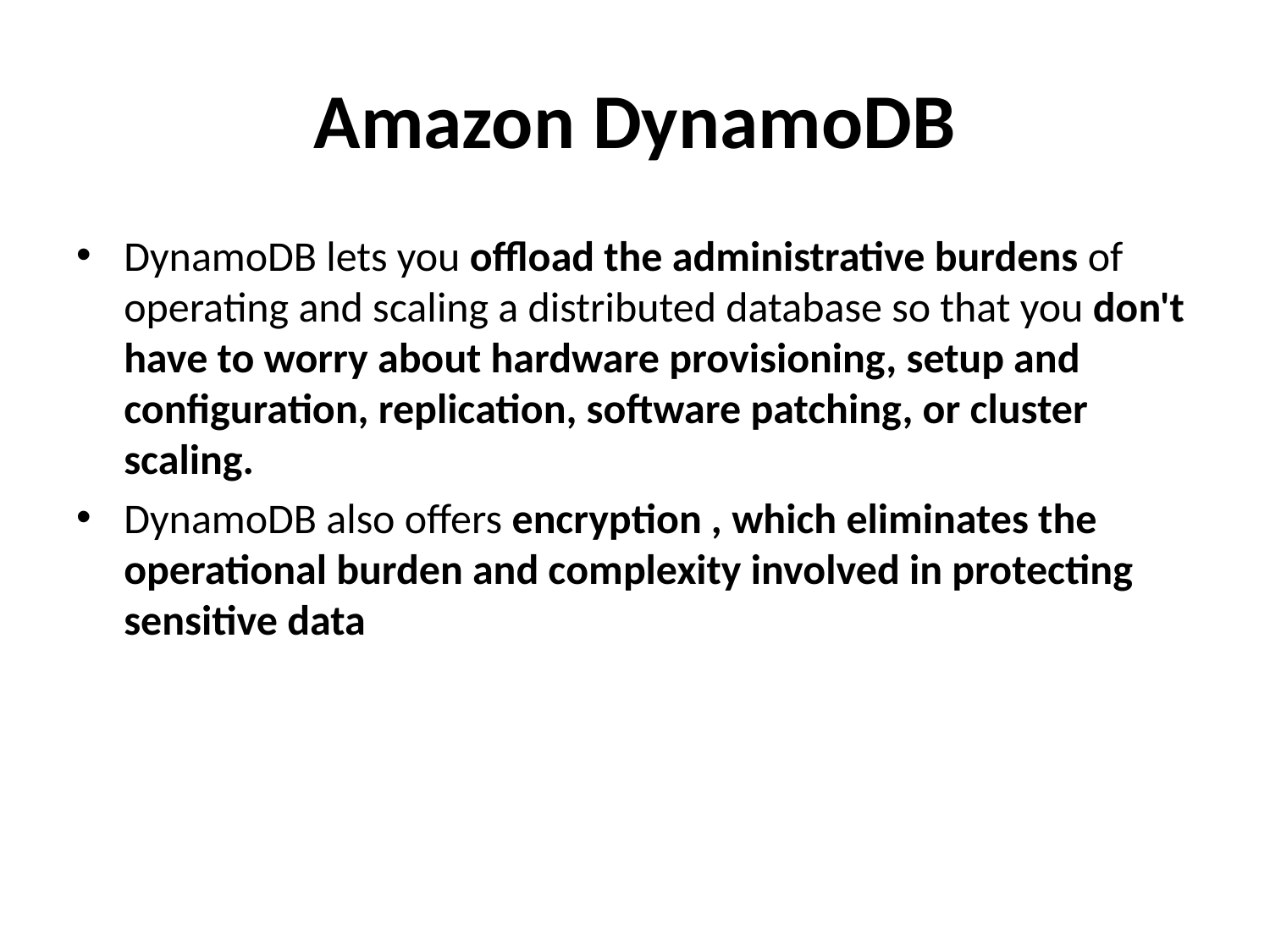

# Amazon DynamoDB
DynamoDB lets you offload the administrative burdens of operating and scaling a distributed database so that you don't have to worry about hardware provisioning, setup and configuration, replication, software patching, or cluster scaling.
DynamoDB also offers encryption , which eliminates the operational burden and complexity involved in protecting sensitive data